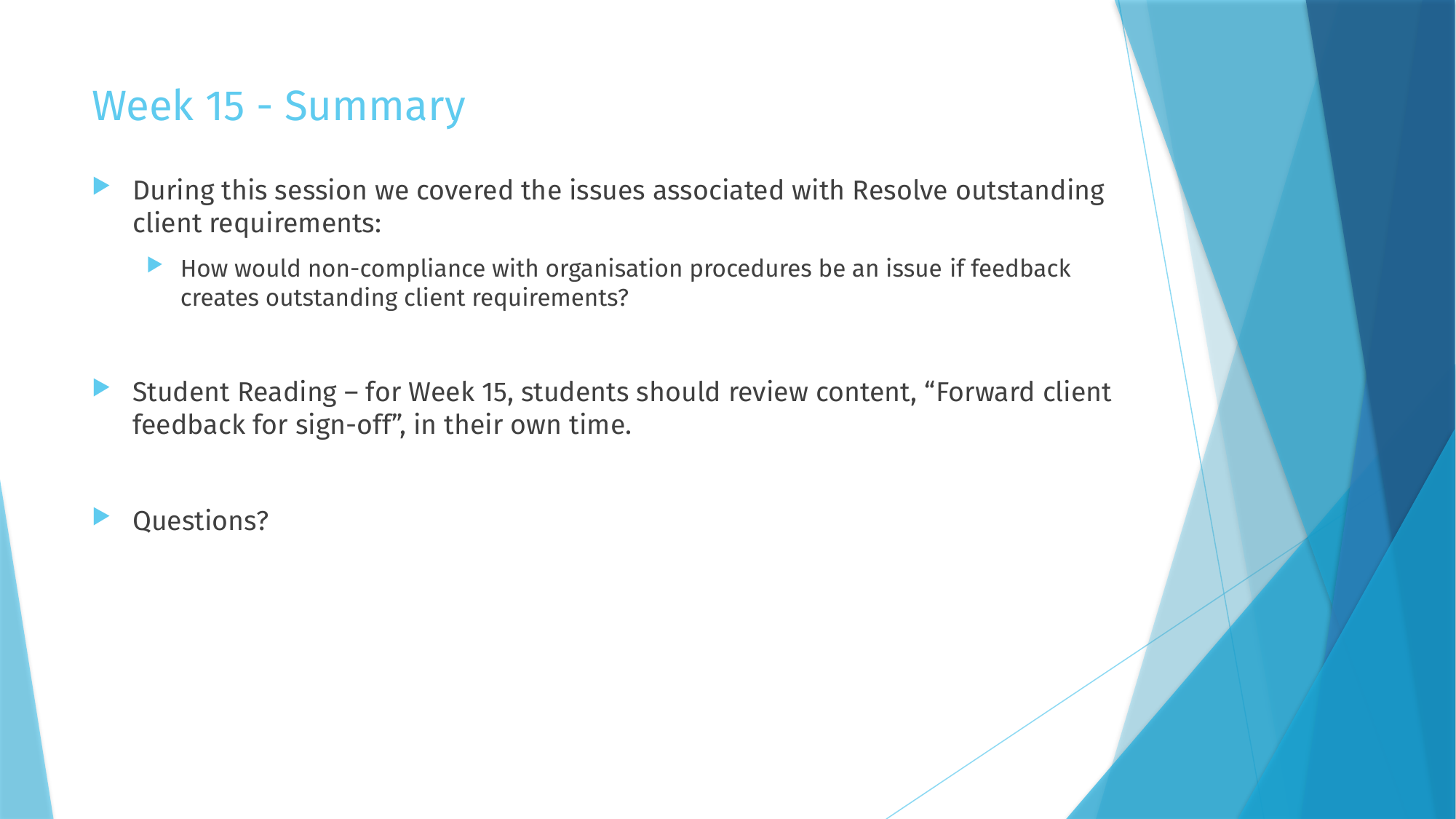

# Week 15 - Summary
During this session we covered the issues associated with Resolve outstanding client requirements:
How would non-compliance with organisation procedures be an issue if feedback creates outstanding client requirements?

Student Reading – for Week 15, students should review content, “Forward client feedback for sign-off”, in their own time.

Questions?